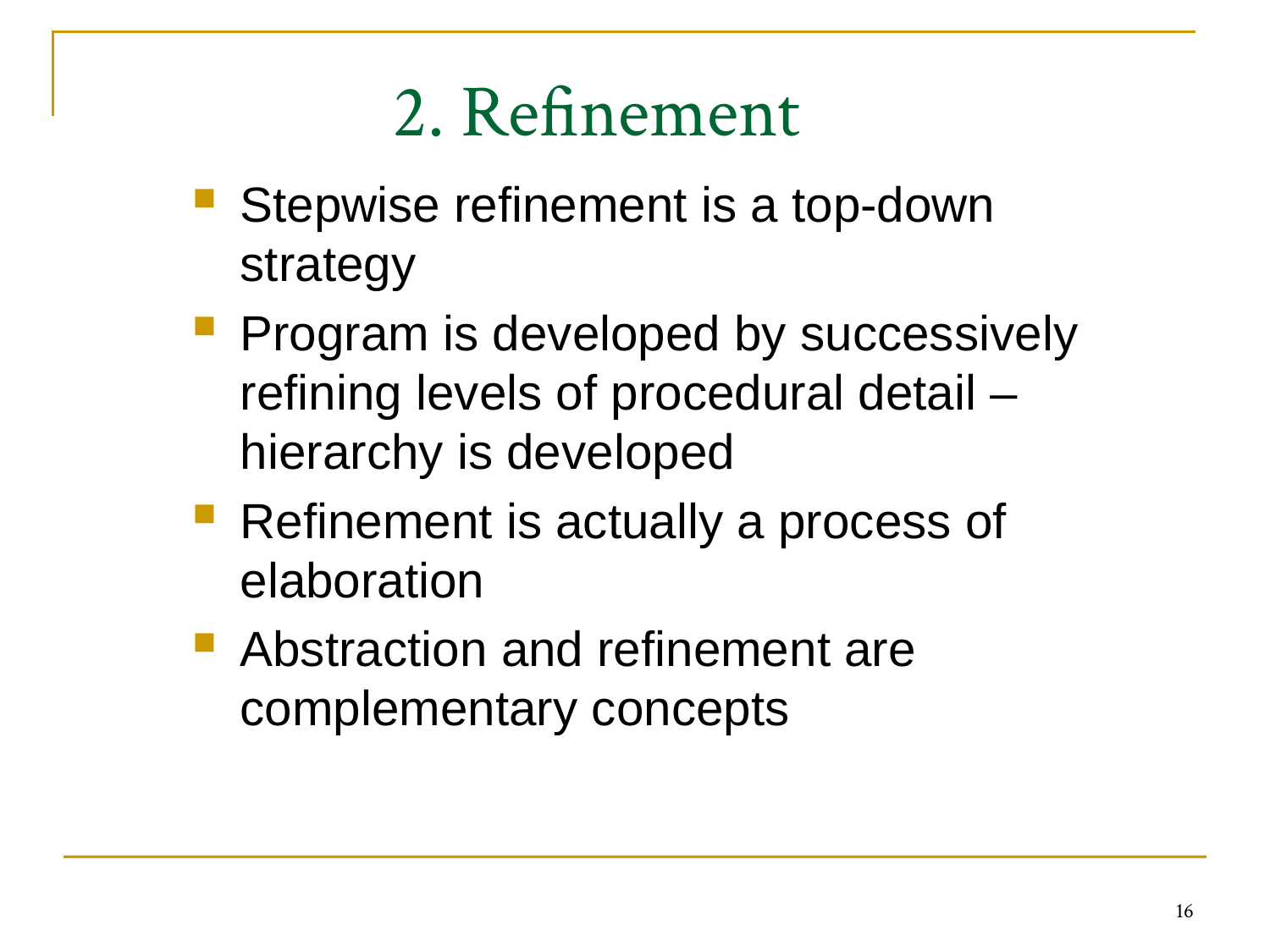

# 2. Refinement
Stepwise refinement is a top-down strategy
Program is developed by successively refining levels of procedural detail – hierarchy is developed
Refinement is actually a process of elaboration
Abstraction and refinement are complementary concepts
16